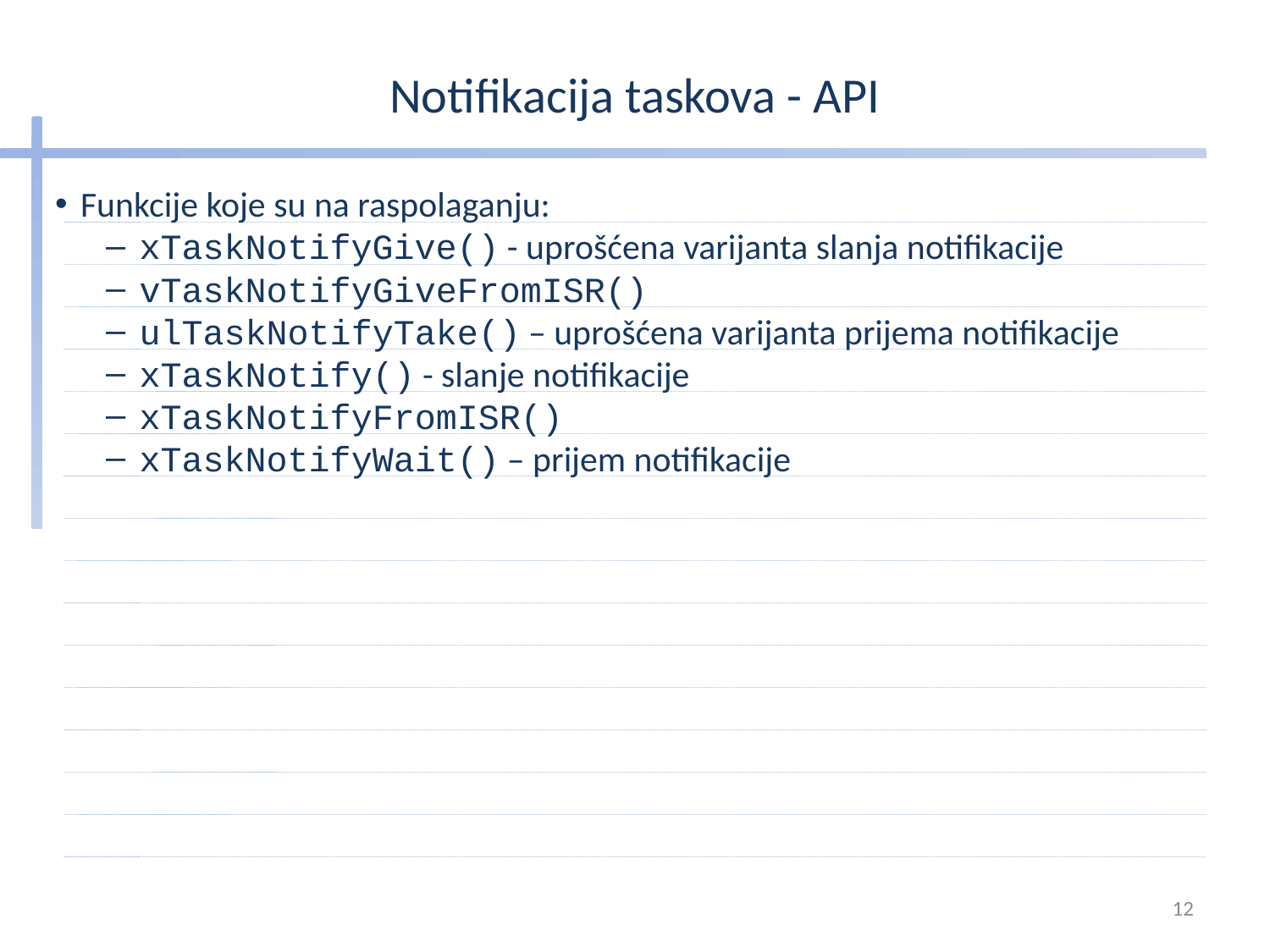

# Notifikacija taskova - API
Funkcije koje su na raspolaganju:
 xTaskNotifyGive() - uprošćena varijanta slanja notifikacije
 vTaskNotifyGiveFromISR()
 ulTaskNotifyTake() – uprošćena varijanta prijema notifikacije
 xTaskNotify() - slanje notifikacije
 xTaskNotifyFromISR()
 xTaskNotifyWait() – prijem notifikacije
12